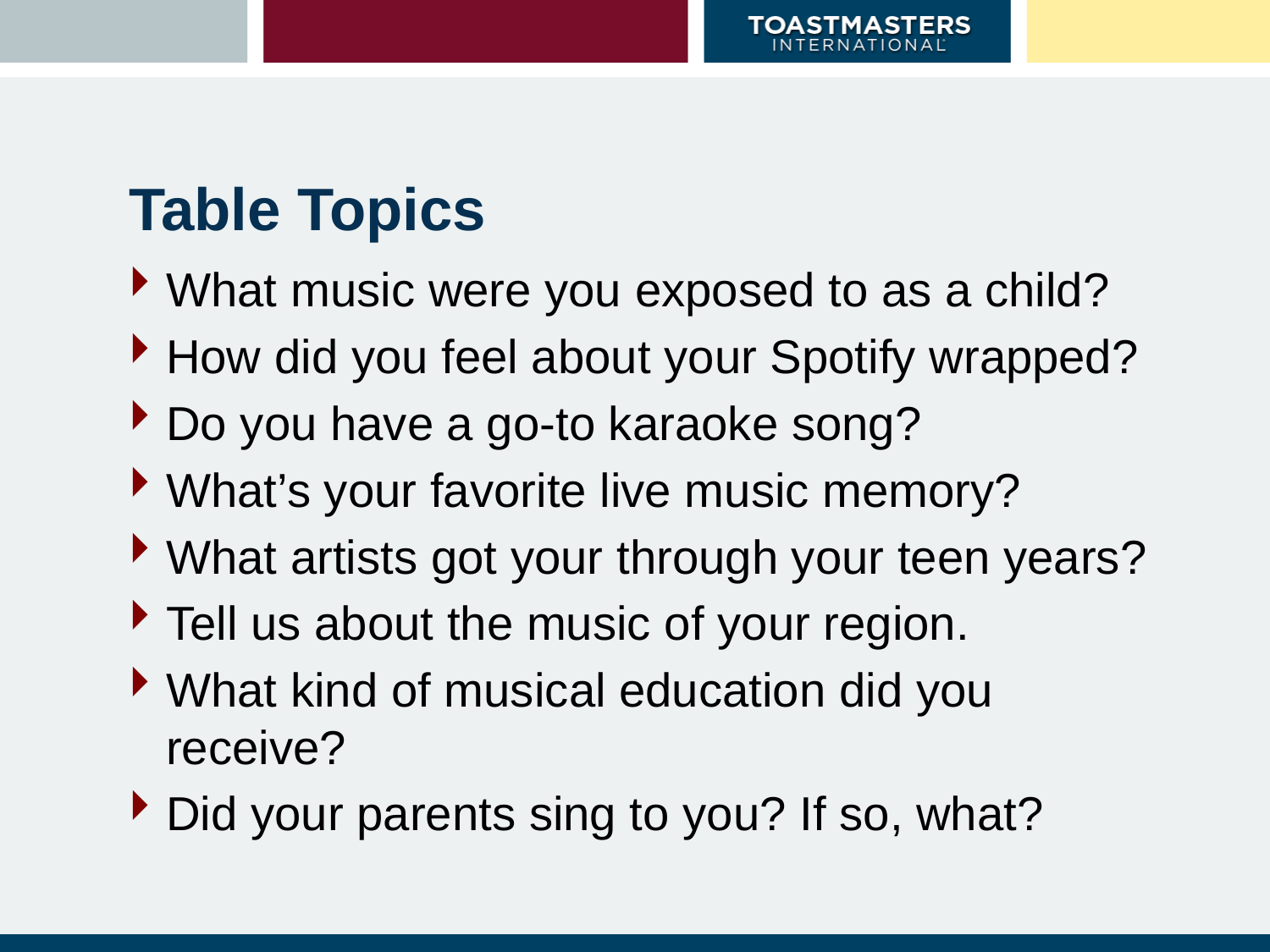

# Table Topics
What music were you exposed to as a child?
How did you feel about your Spotify wrapped?
Do you have a go-to karaoke song?
What’s your favorite live music memory?
What artists got your through your teen years?
Tell us about the music of your region.
What kind of musical education did you receive?
Did your parents sing to you? If so, what?